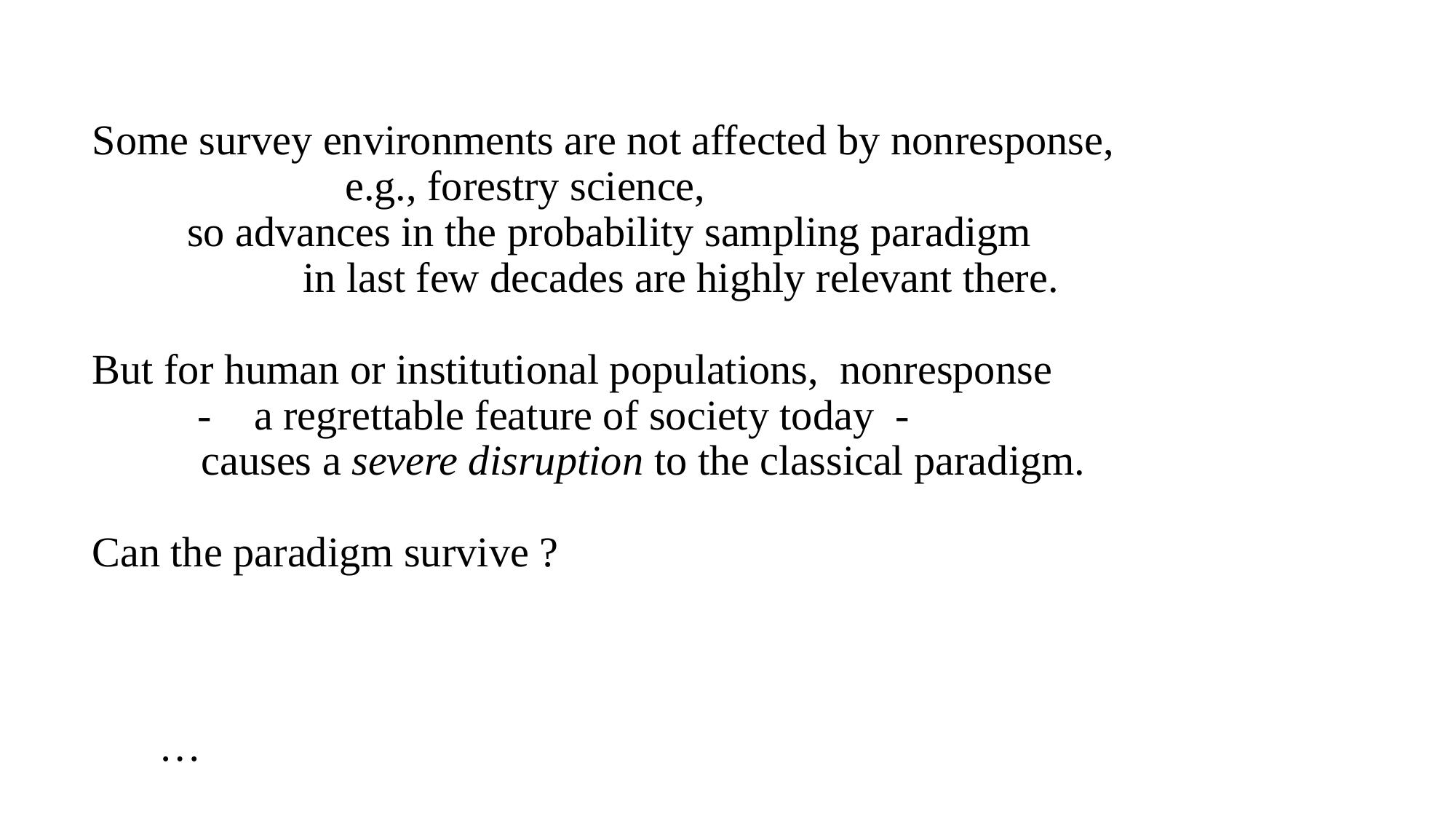

# Some survey environments are not affected by nonresponse,                                  e.g., forestry science, so advances in the probability sampling paradigm in last few decades are highly relevant there. But for human or institutional populations,  nonresponse                          -    a regrettable feature of society today  - causes a severe disruption to the classical paradigm. Can the paradigm survive ?
…